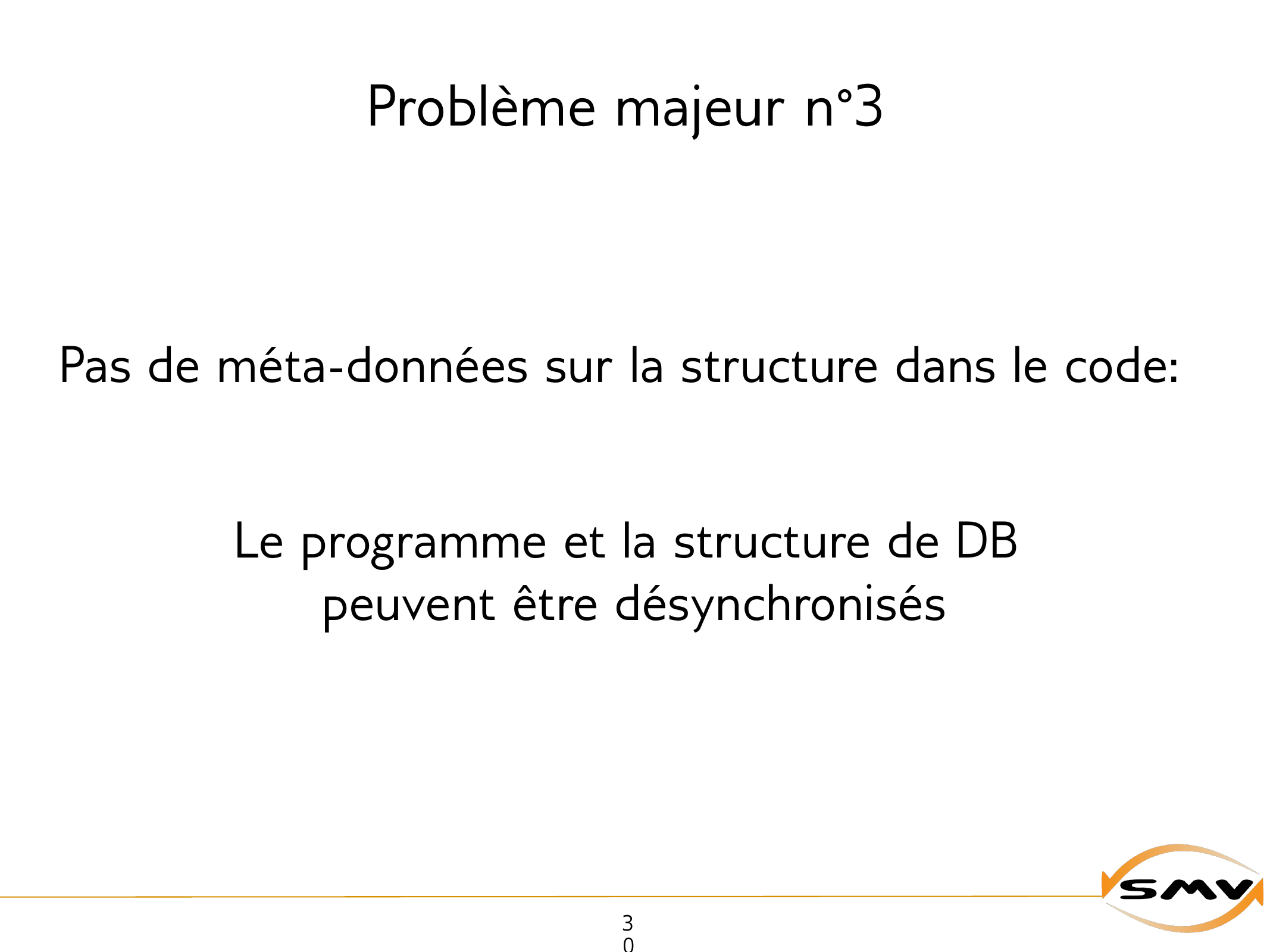

# Problème majeur n°3
Pas de méta-données sur la structure dans le code:
Le programme et la structure de DB
peuvent être désynchronisés
30